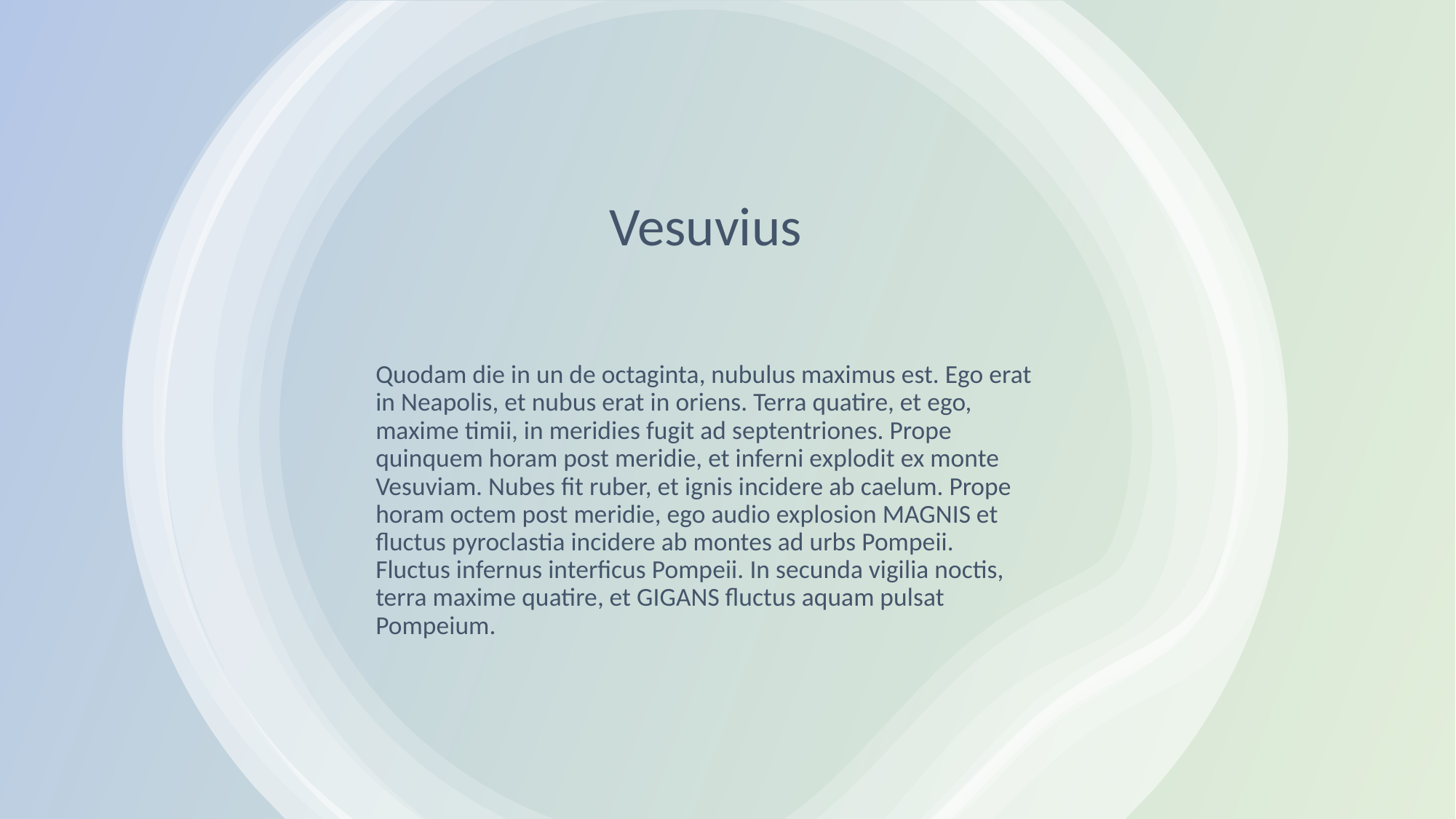

# Vesuvius
Quodam die in un de octaginta, nubulus maximus est. Ego erat in Neapolis, et nubus erat in oriens. Terra quatire, et ego, maxime timii, in meridies fugit ad septentriones. Prope quinquem horam post meridie, et inferni explodit ex monte Vesuviam. Nubes fit ruber, et ignis incidere ab caelum. Prope horam octem post meridie, ego audio explosion MAGNIS et fluctus pyroclastia incidere ab montes ad urbs Pompeii. Fluctus infernus interficus Pompeii. In secunda vigilia noctis, terra maxime quatire, et GIGANS fluctus aquam pulsat Pompeium.